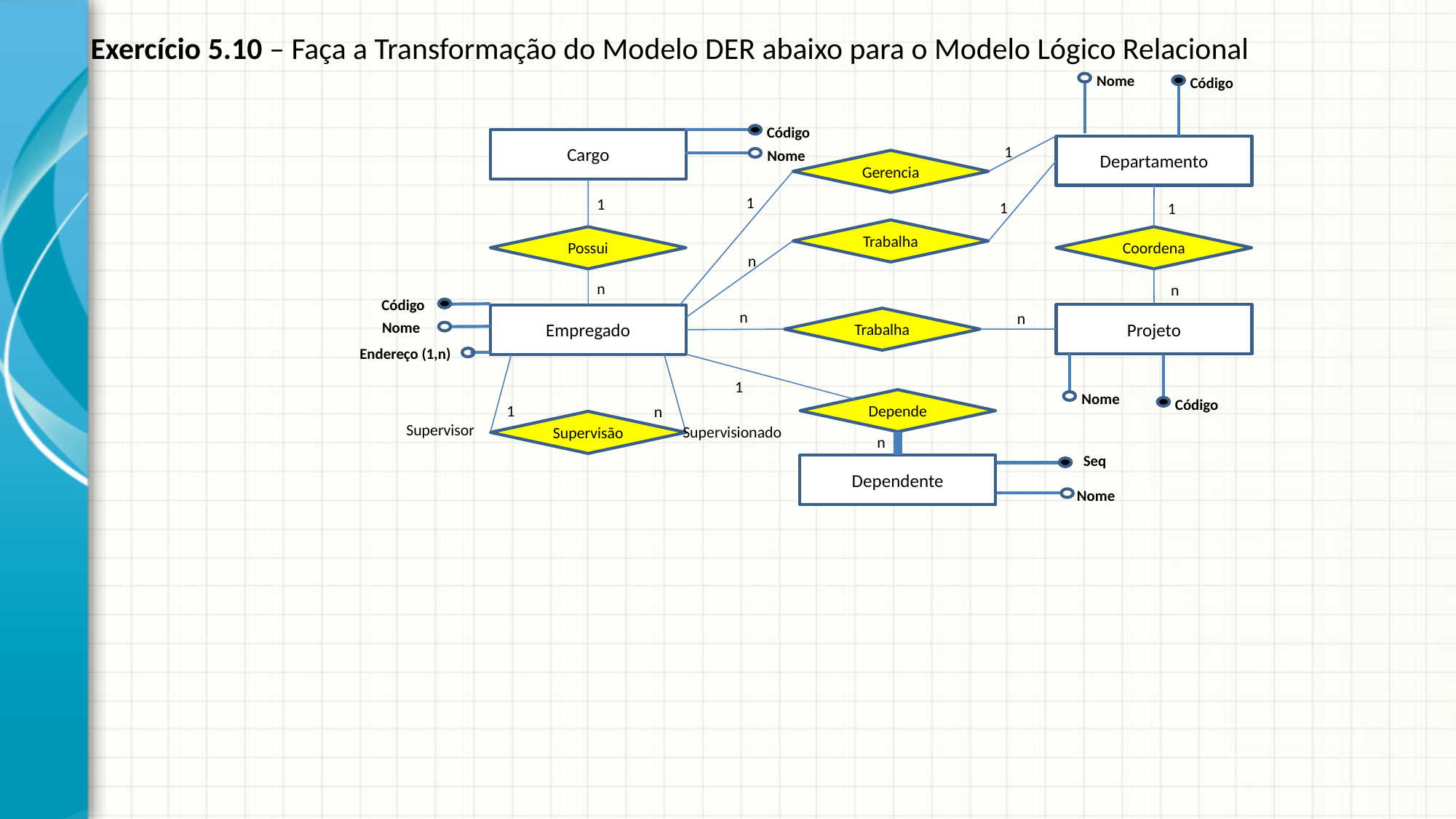

# Exercício 5.10 – Faça a Transformação do Modelo DER abaixo para o Modelo Lógico Relacional
Nome
Código

Código

Cargo
Departamento
1
Nome

Gerencia
1
1
1
1
Trabalha
Possui
Coordena
n
n
n
Código

n
n
Projeto
Empregado
Trabalha
Nome

Endereço (1,n)

1
Nome
Código
Depende

1
n

Supervisão
Supervisor
Supervisionado
n
Dependente
Nome

Seq